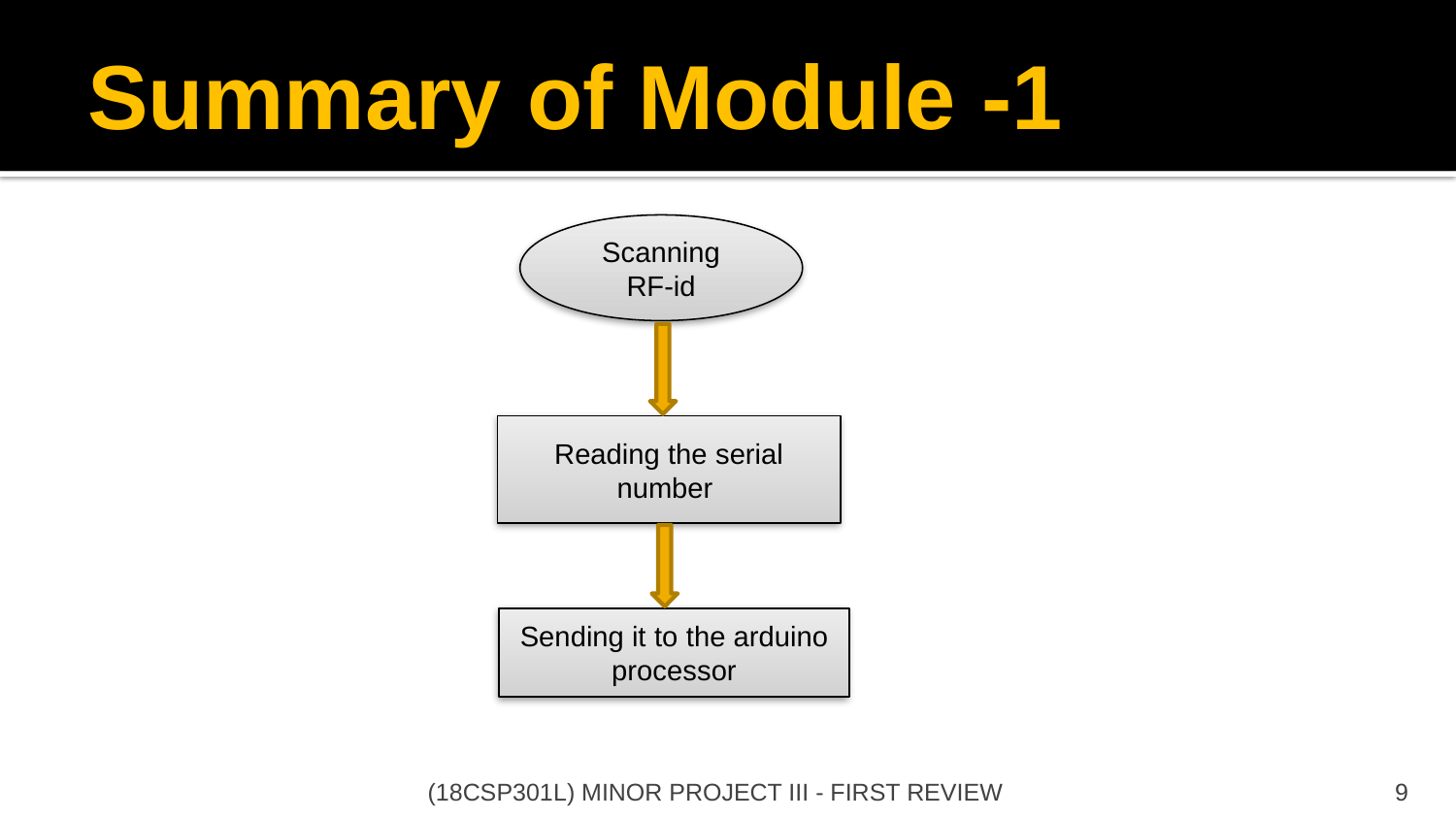

# Summary of Module -1

Scanning
RF-id

Reading the serial number

Sending it to the arduino processor
(18CSP301L) MINOR PROJECT III - FIRST REVIEW
9